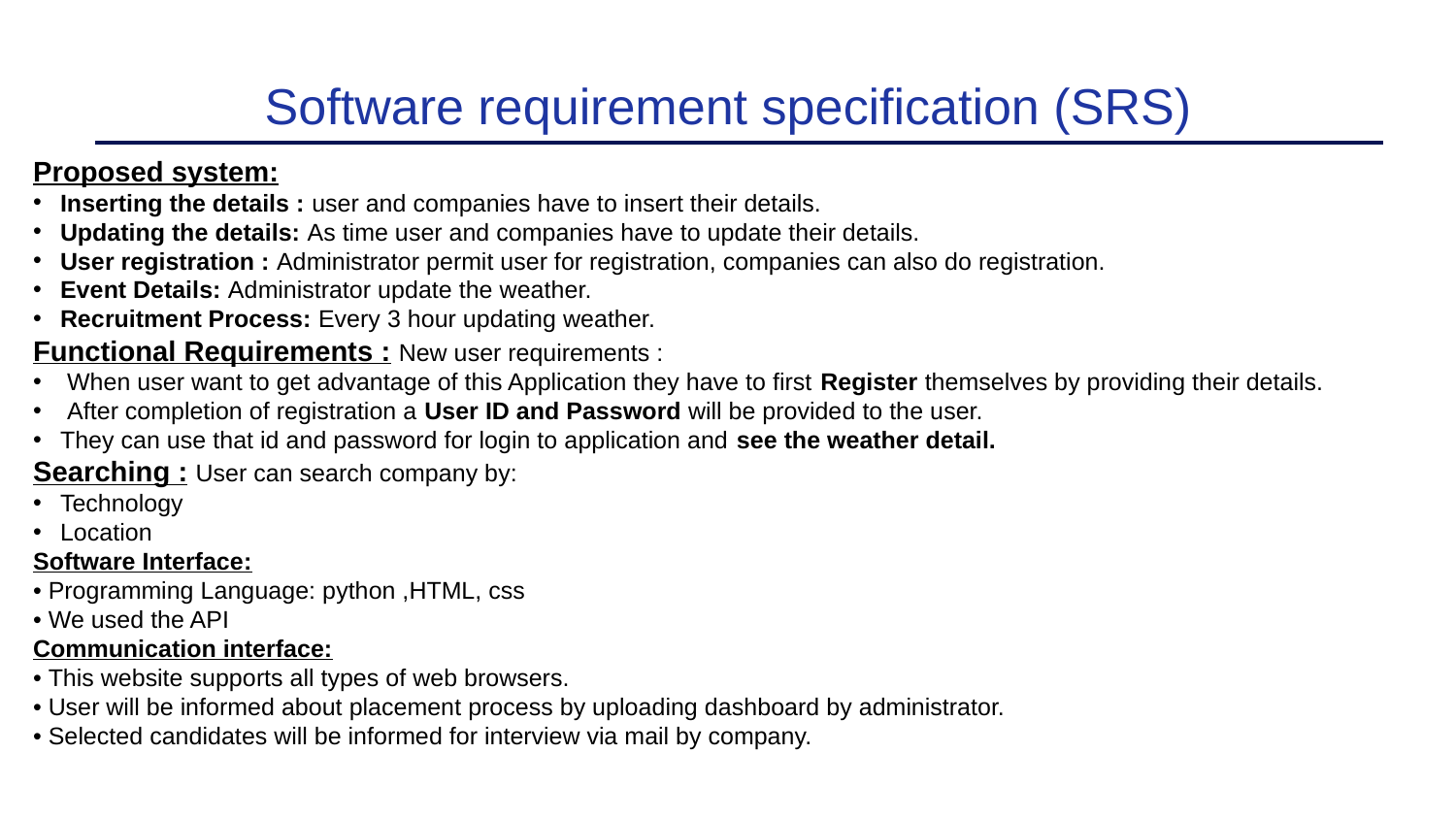

# Software requirement specification (SRS)
Proposed system:
Inserting the details : user and companies have to insert their details.
Updating the details: As time user and companies have to update their details.
User registration : Administrator permit user for registration, companies can also do registration.
Event Details: Administrator update the weather.
Recruitment Process: Every 3 hour updating weather.
Functional Requirements : New user requirements :
 When user want to get advantage of this Application they have to first Register themselves by providing their details.
 After completion of registration a User ID and Password will be provided to the user.
They can use that id and password for login to application and see the weather detail.
Searching : User can search company by:
Technology
Location
Software Interface:
• Programming Language: python ,HTML, css
• We used the API
Communication interface:
• This website supports all types of web browsers.
• User will be informed about placement process by uploading dashboard by administrator.
• Selected candidates will be informed for interview via mail by company.